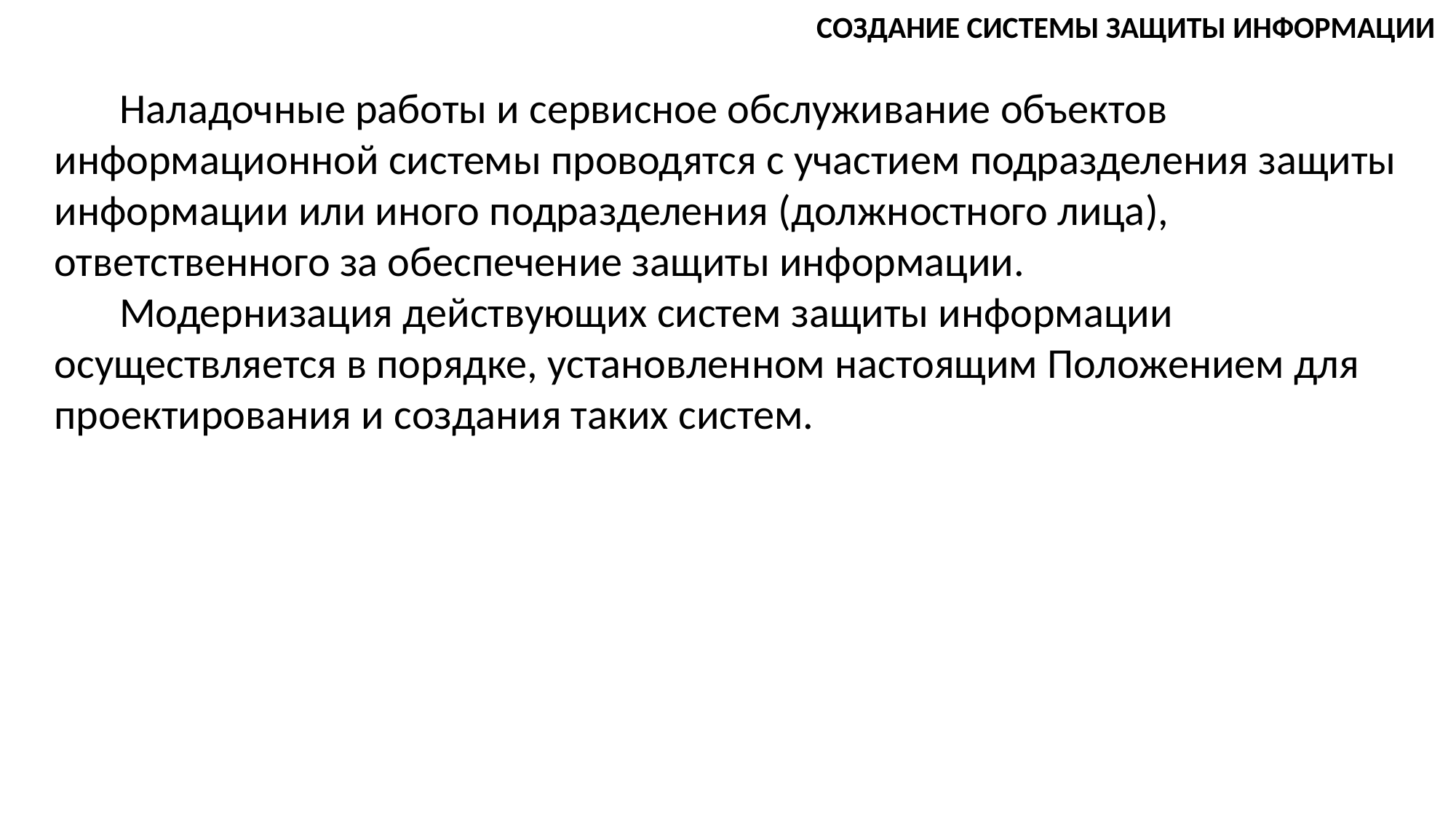

СОЗДАНИЕ СИСТЕМЫ ЗАЩИТЫ ИНФОРМАЦИИ
Наладочные работы и сервисное обслуживание объектов информационной системы проводятся с участием подразделения защиты информации или иного подразделения (должностного лица), ответственного за обеспечение защиты информации.
Модернизация действующих систем защиты информации осуществляется в порядке, установленном настоящим Положением для проектирования и создания таких систем.